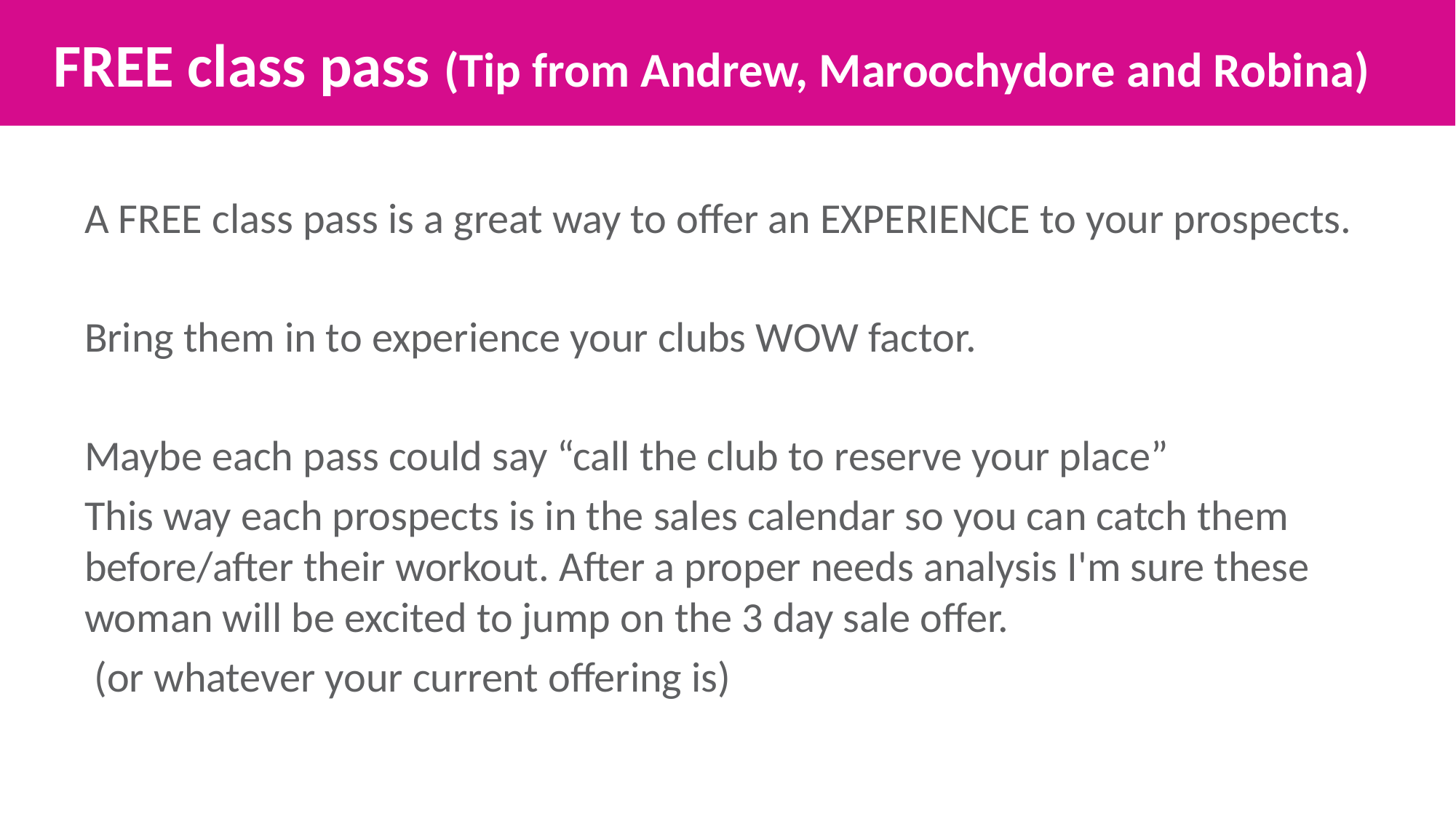

FREE class pass (Tip from Andrew, Maroochydore and Robina)

A FREE class pass is a great way to offer an EXPERIENCE to your prospects.

Bring them in to experience your clubs WOW factor.

Maybe each pass could say “call the club to reserve your place”
This way each prospects is in the sales calendar so you can catch them before/after their workout. After a proper needs analysis I'm sure these woman will be excited to jump on the 3 day sale offer.
 (or whatever your current offering is)